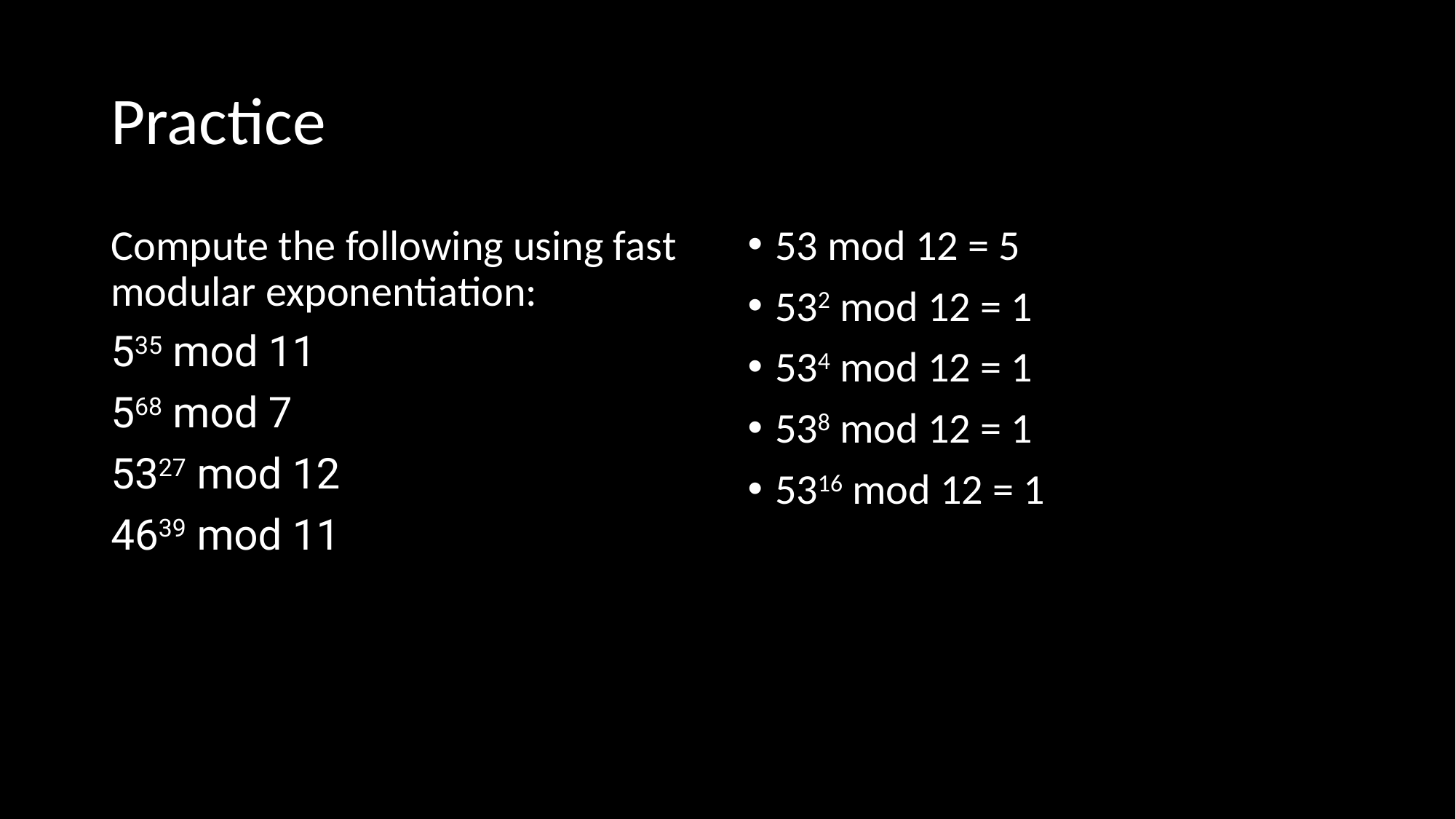

# Practice
Compute the following using fast modular exponentiation:
535 mod 11
568 mod 7
5327 mod 12
4639 mod 11

53 mod 12 = 5
532 mod 12 = 1
534 mod 12 = 1
538 mod 12 = 1
5316 mod 12 = 1